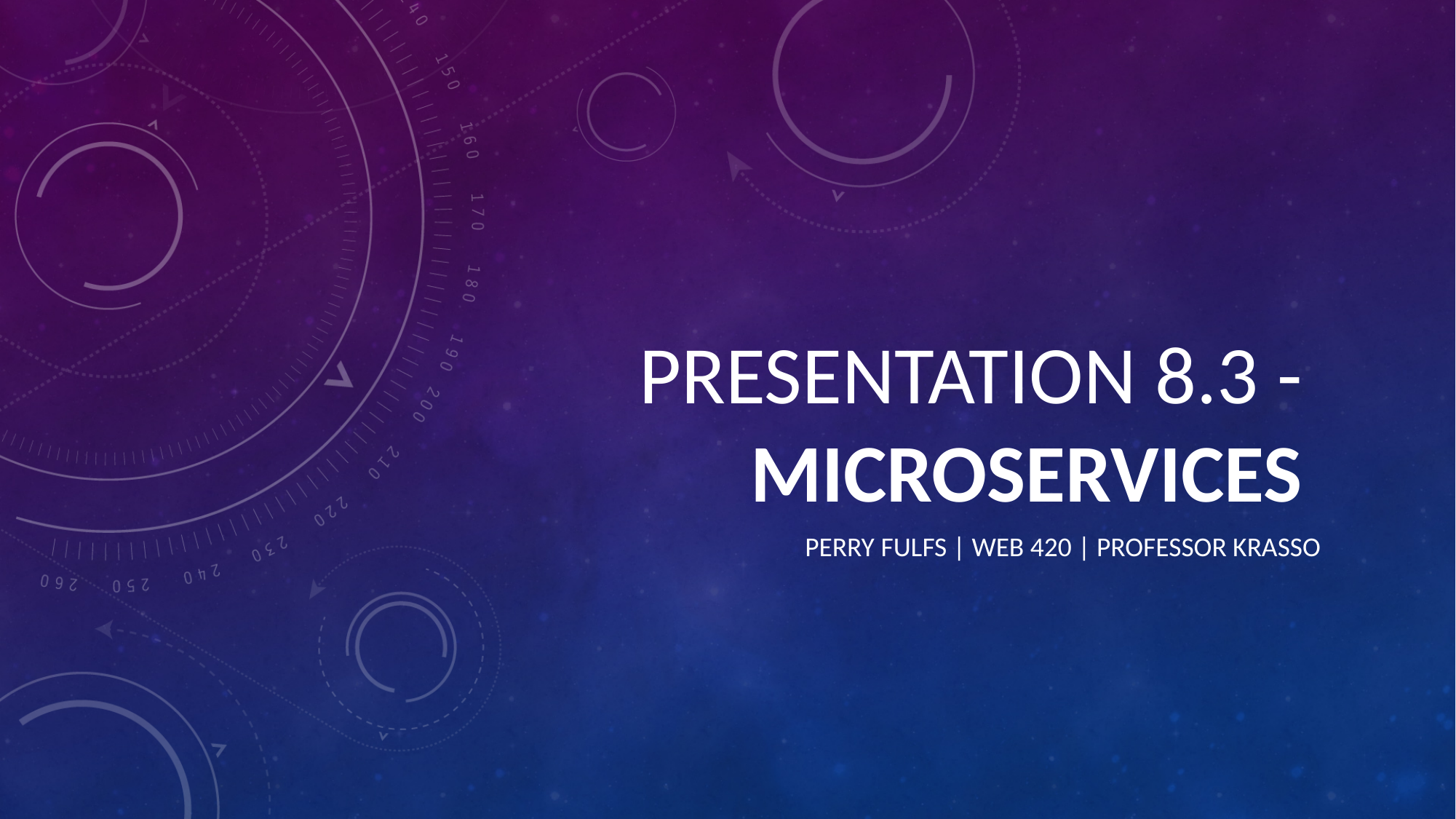

# Presentation 8.3 - MICROSERVICES
Perry Fulfs | Web 420 | Professor Krasso